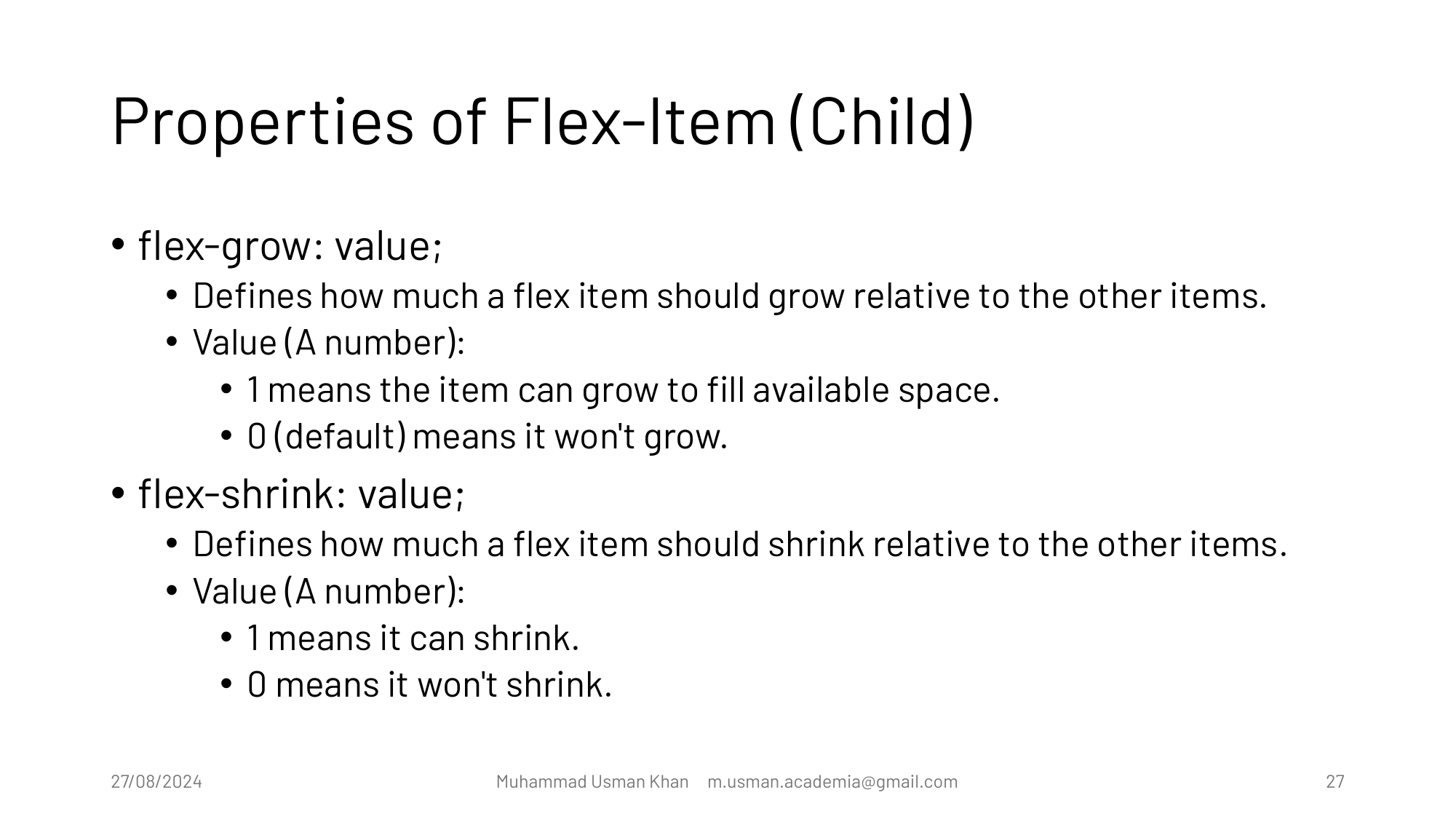

# Properties of Flex-Item (Child)
flex-grow: value;
Defines how much a flex item should grow relative to the other items.
Value (A number):
1 means the item can grow to fill available space.
0 (default) means it won't grow.
flex-shrink: value;
Defines how much a flex item should shrink relative to the other items.
Value (A number):
1 means it can shrink.
0 means it won't shrink.
27/08/2024
Muhammad Usman Khan     m.usman.academia@gmail.com
27